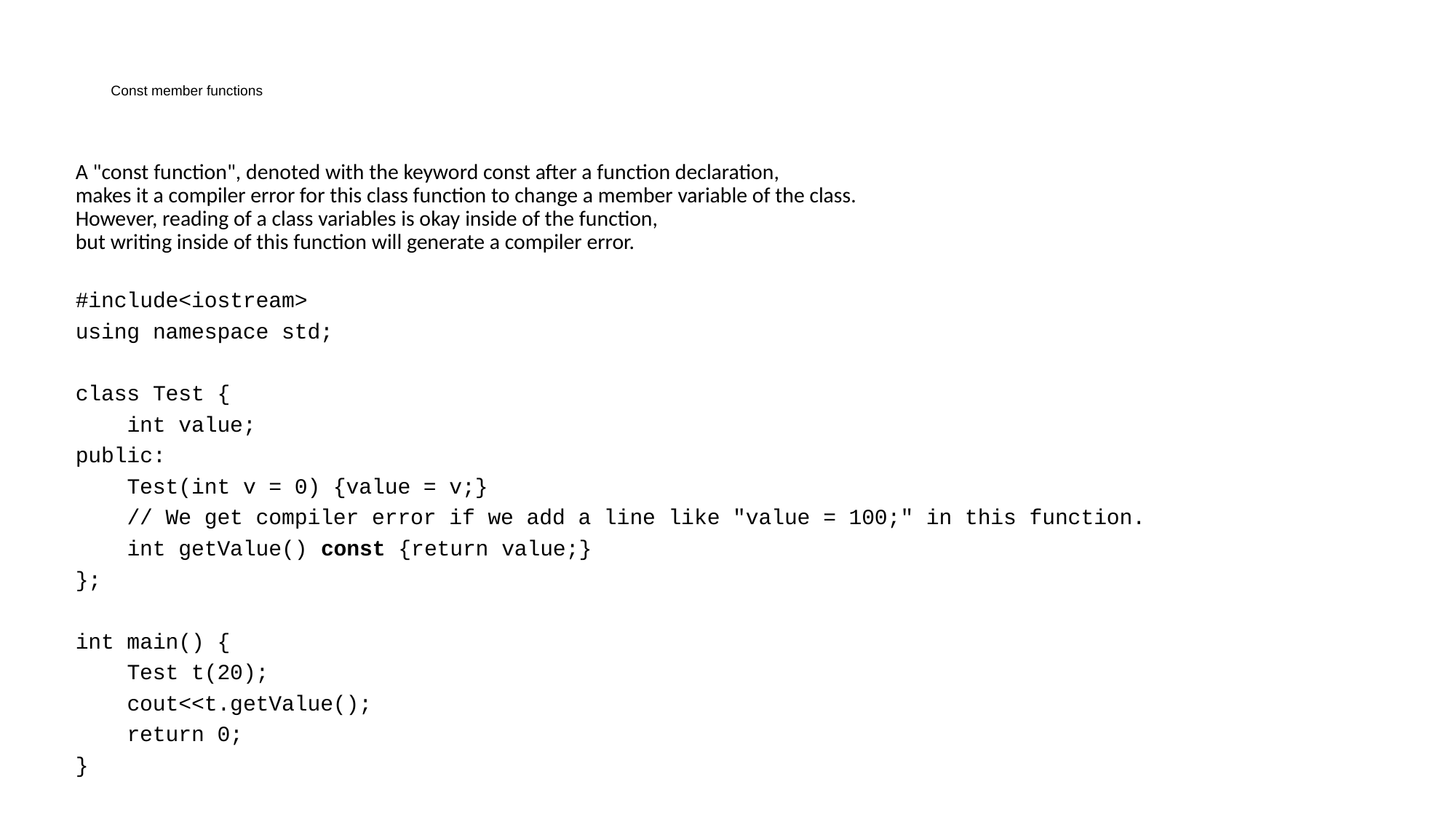

# Const member functions
A "const function", denoted with the keyword const after a function declaration,
makes it a compiler error for this class function to change a member variable of the class.
However, reading of a class variables is okay inside of the function,
but writing inside of this function will generate a compiler error.

#include<iostream>
using namespace std;

class Test {
    int value;
public:
    Test(int v = 0) {value = v;}
    // We get compiler error if we add a line like "value = 100;" in this function.
    int getValue() const {return value;}
};

int main() {
    Test t(20);
    cout<<t.getValue();
    return 0;
}